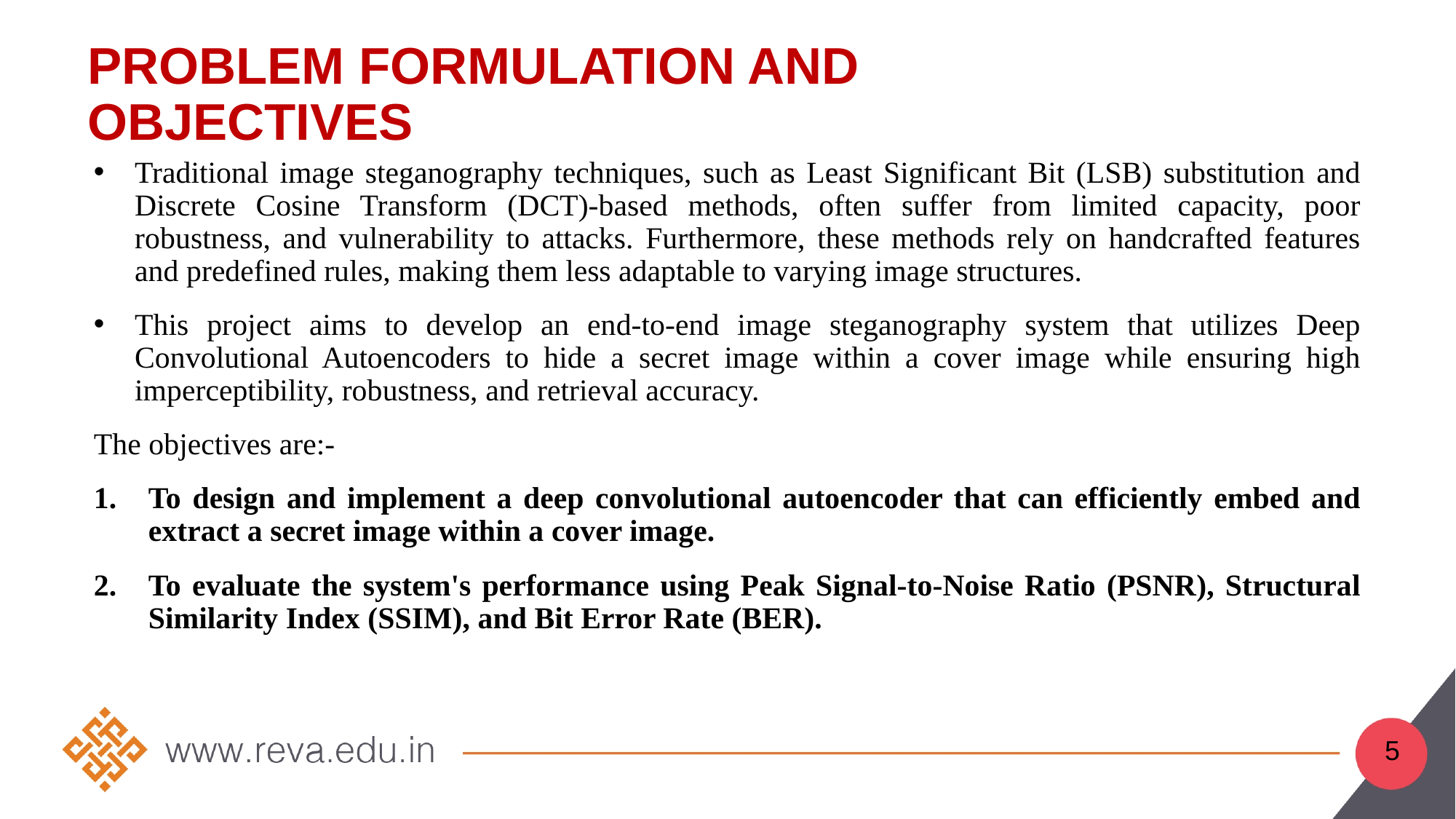

Problem formulation and objectives
Traditional image steganography techniques, such as Least Significant Bit (LSB) substitution and Discrete Cosine Transform (DCT)-based methods, often suffer from limited capacity, poor robustness, and vulnerability to attacks. Furthermore, these methods rely on handcrafted features and predefined rules, making them less adaptable to varying image structures.
This project aims to develop an end-to-end image steganography system that utilizes Deep Convolutional Autoencoders to hide a secret image within a cover image while ensuring high imperceptibility, robustness, and retrieval accuracy.
The objectives are:-
To design and implement a deep convolutional autoencoder that can efficiently embed and extract a secret image within a cover image.
To evaluate the system's performance using Peak Signal-to-Noise Ratio (PSNR), Structural Similarity Index (SSIM), and Bit Error Rate (BER).
5